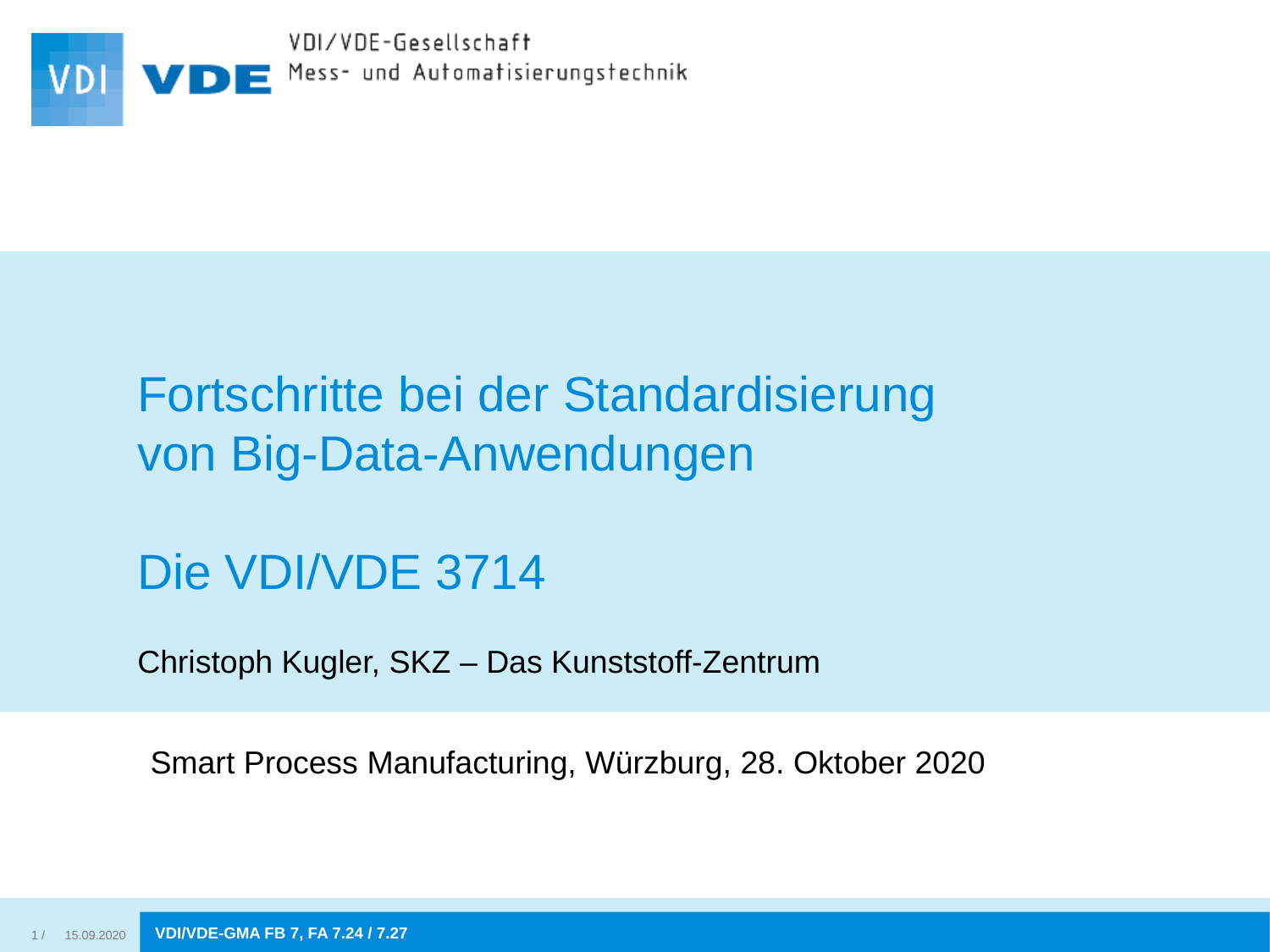

Fortschritte bei der Standardisierung
von Big-Data-Anwendungen
Die VDI/VDE 3714

Christoph Kugler, SKZ – Das Kunststoff-Zentrum

Smart Process Manufacturing, Würzburg, 28. Oktober 2020
1 /
15.09.2020
VDI/VDE-GMA FB 7, FA 7.24 / 7.27